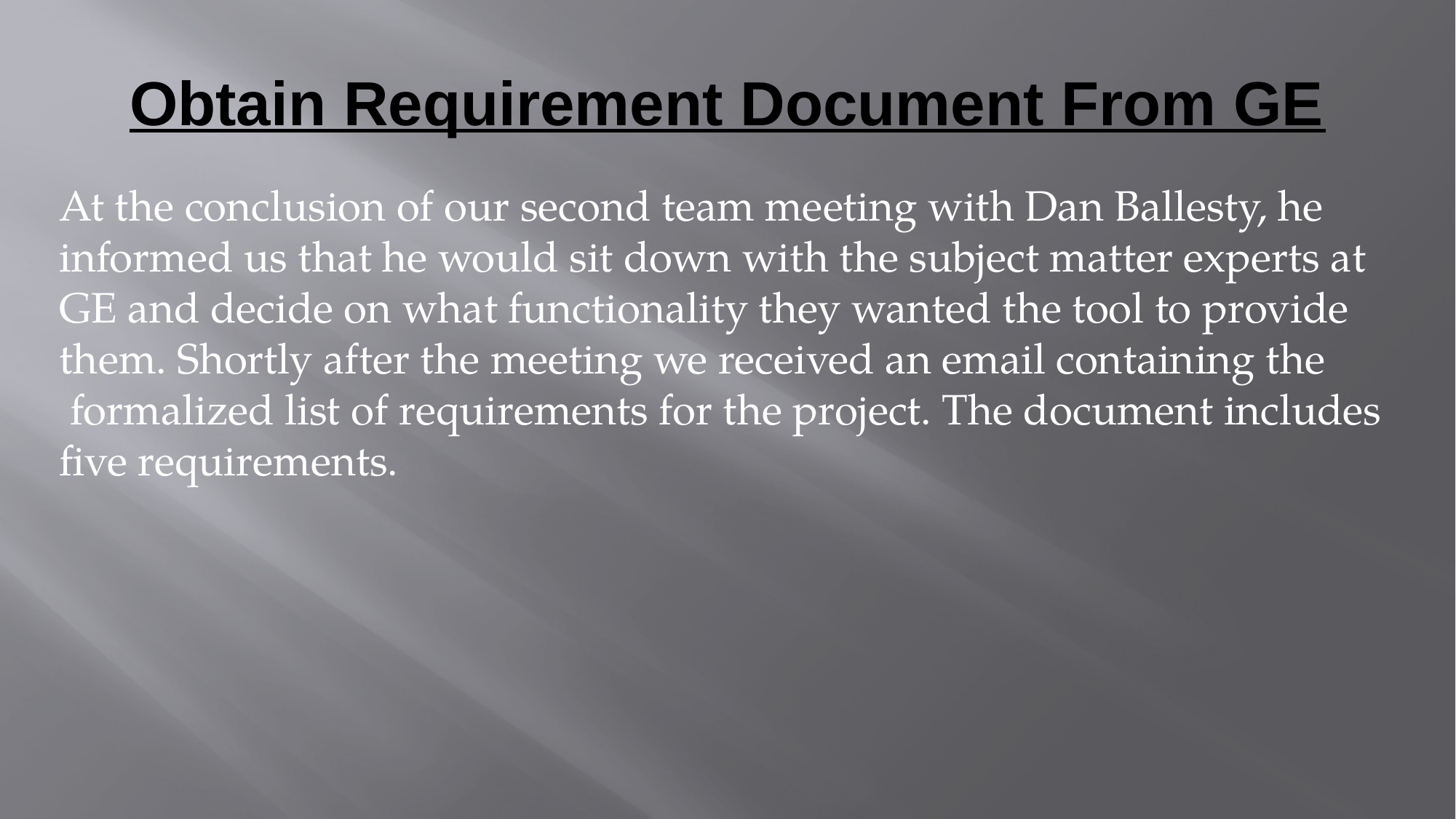

# Obtain Requirement Document From GE
At the conclusion of our second team meeting with Dan Ballesty, he informed us that he would sit down with the subject matter experts at GE and decide on what functionality they wanted the tool to provide them. Shortly after the meeting we received an email containing the
 formalized list of requirements for the project. The document includes five requirements.